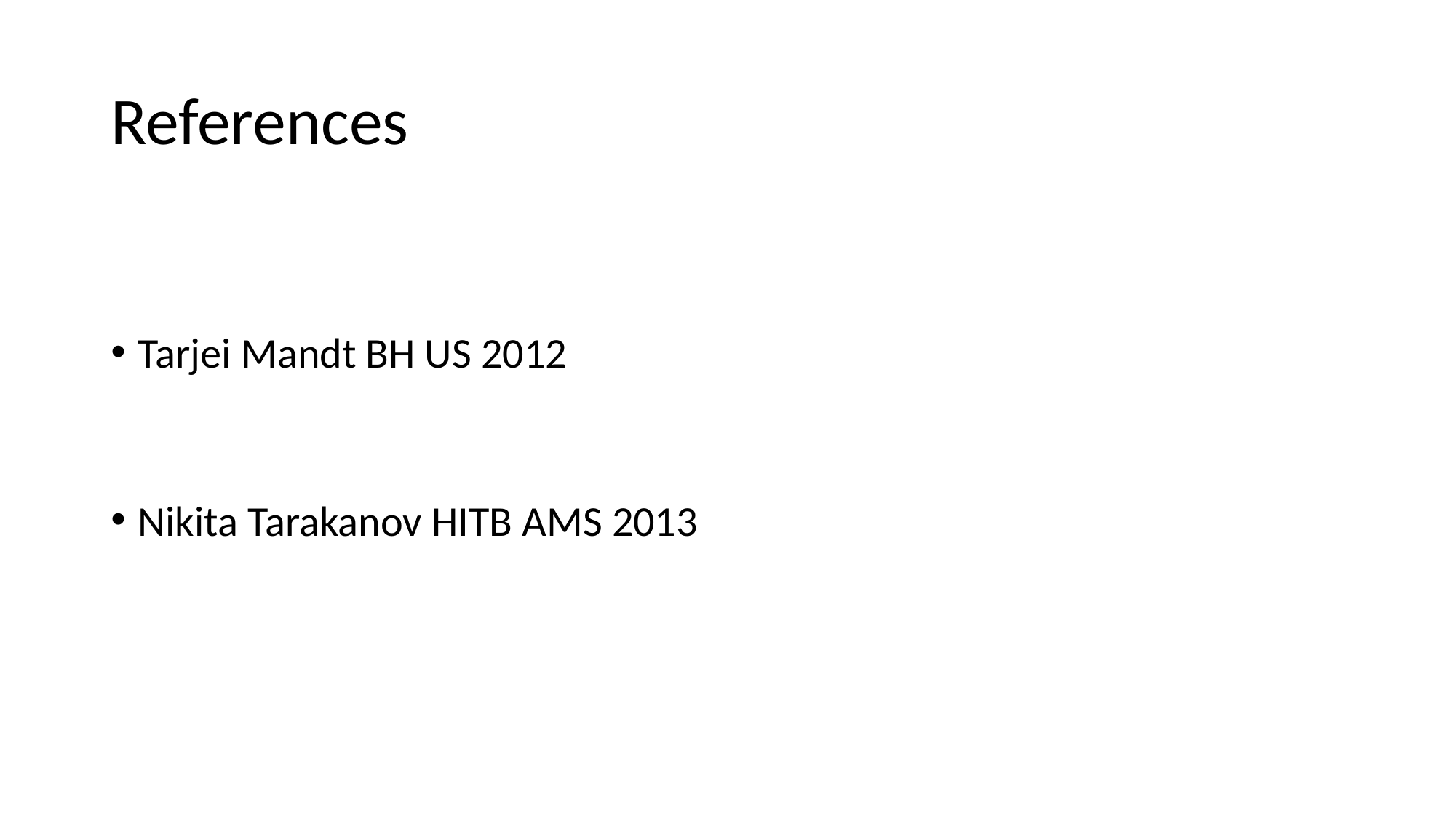

# References
Tarjei Mandt BH US 2012
Nikita Tarakanov HITB AMS 2013